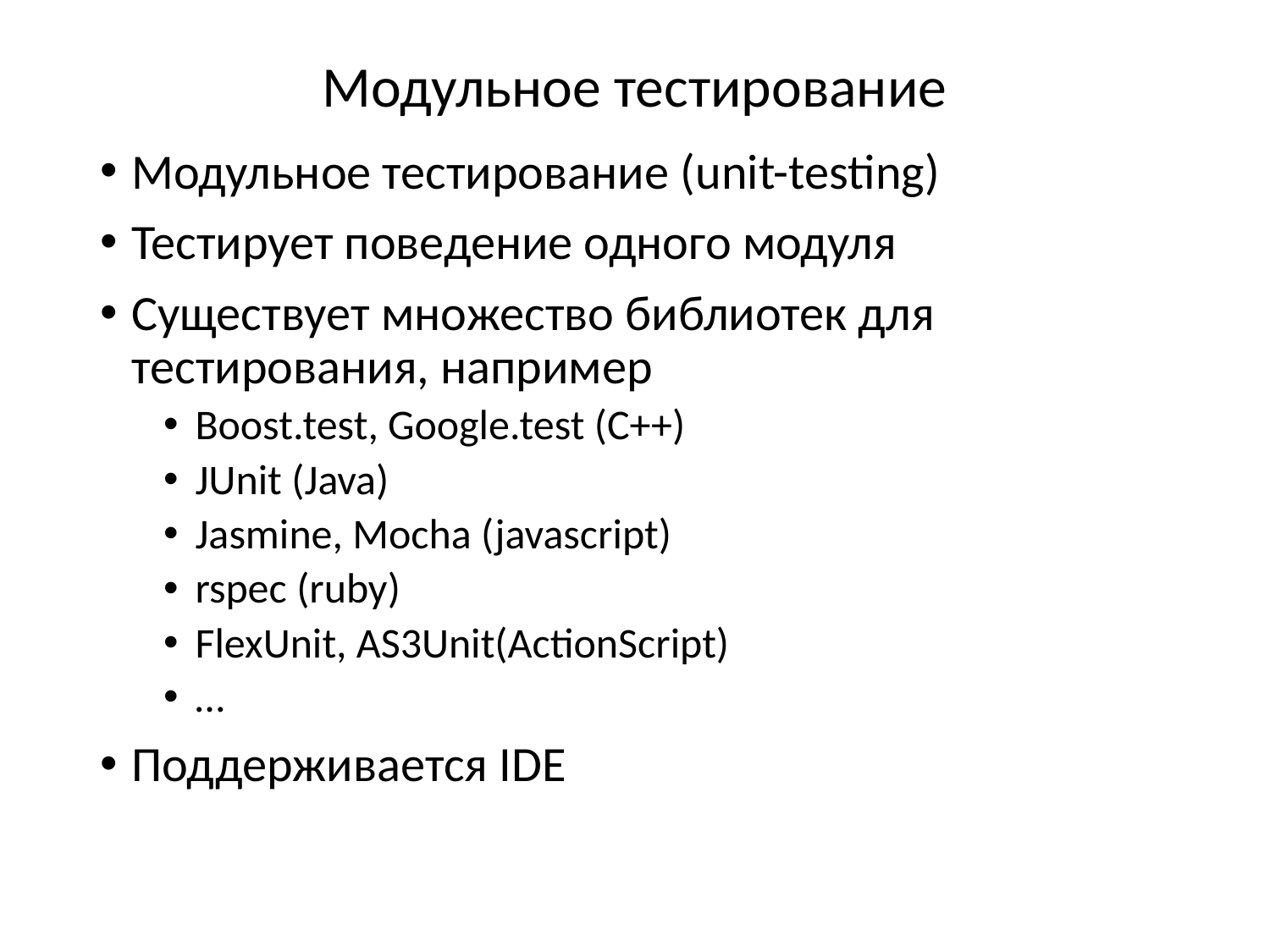

# Модульное тестирование
Модульное тестирование (unit-testing)
Тестирует поведение одного модуля
Существует множество библиотек для тестирования, например
Boost.test, Google.test (C++)
JUnit (Java)
Jasmine, Mocha (javascript)
rspec (ruby)
FlexUnit, AS3Unit(ActionScript)
…
Поддерживается IDE